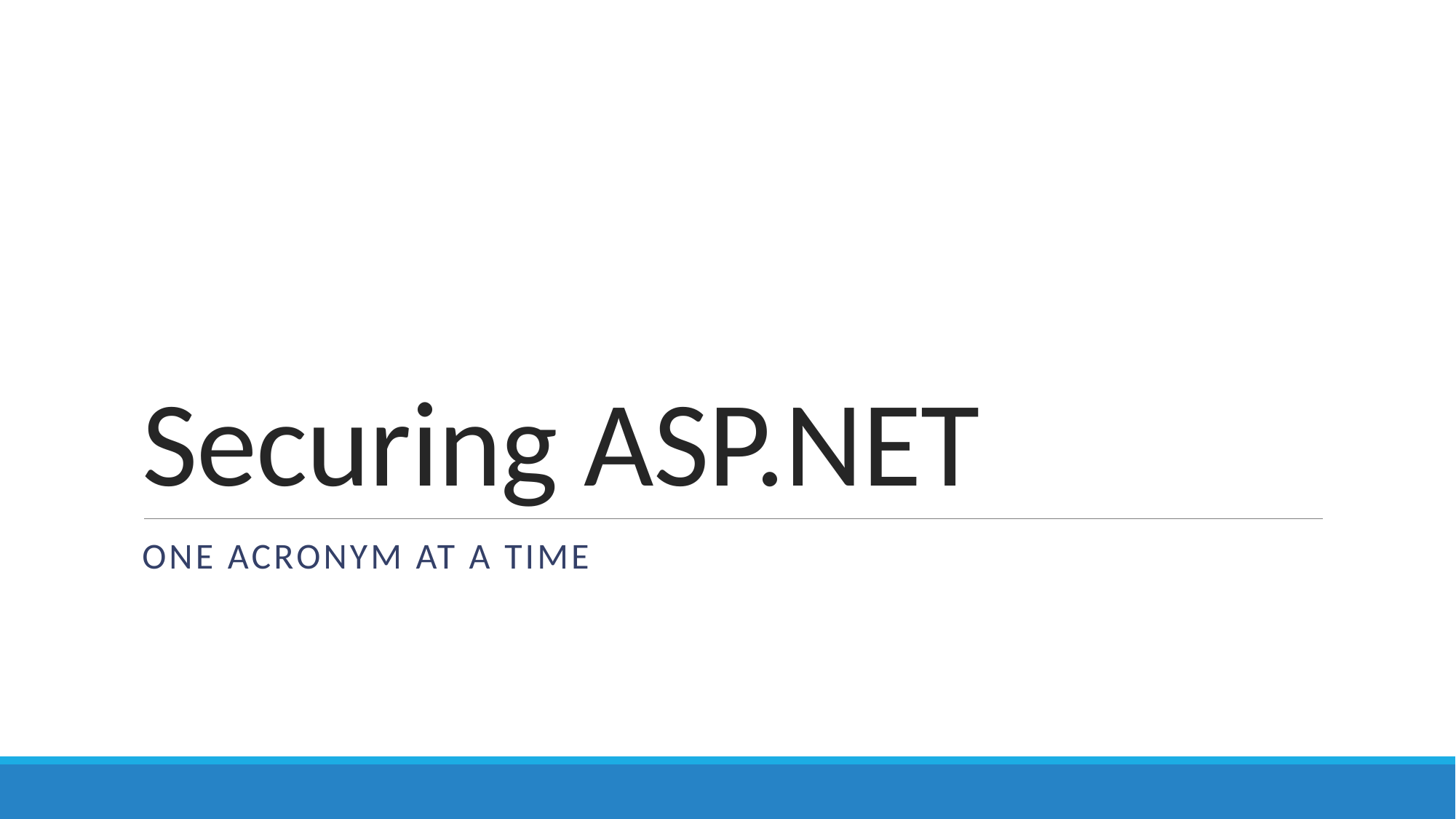

# Securing ASP.NET
One acronym at a time